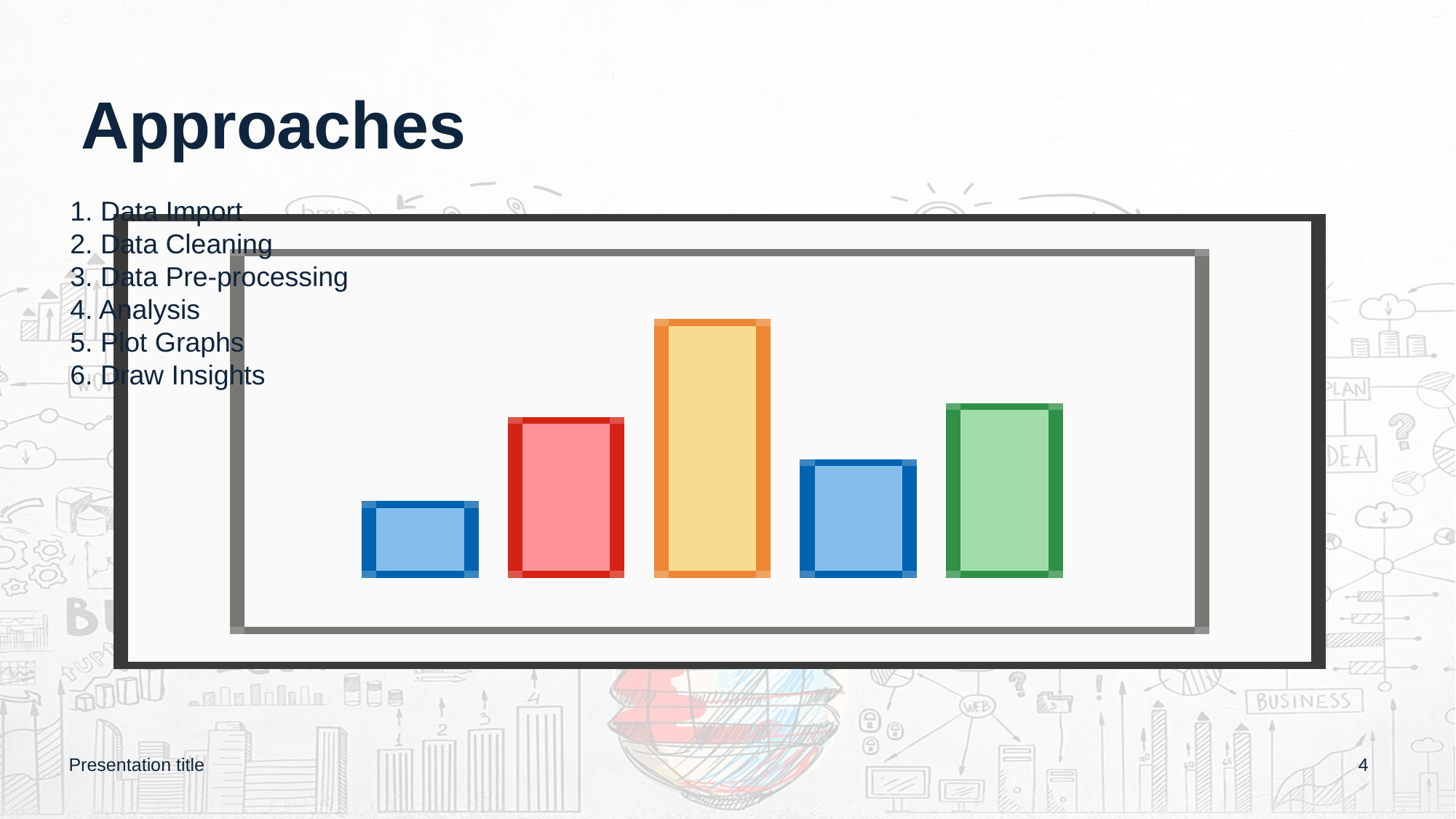

# Approaches
1. Data Import
2. Data Cleaning
3. Data Pre-processing
4. Analysis
5. Plot Graphs
6. Draw Insights
Presentation title
4